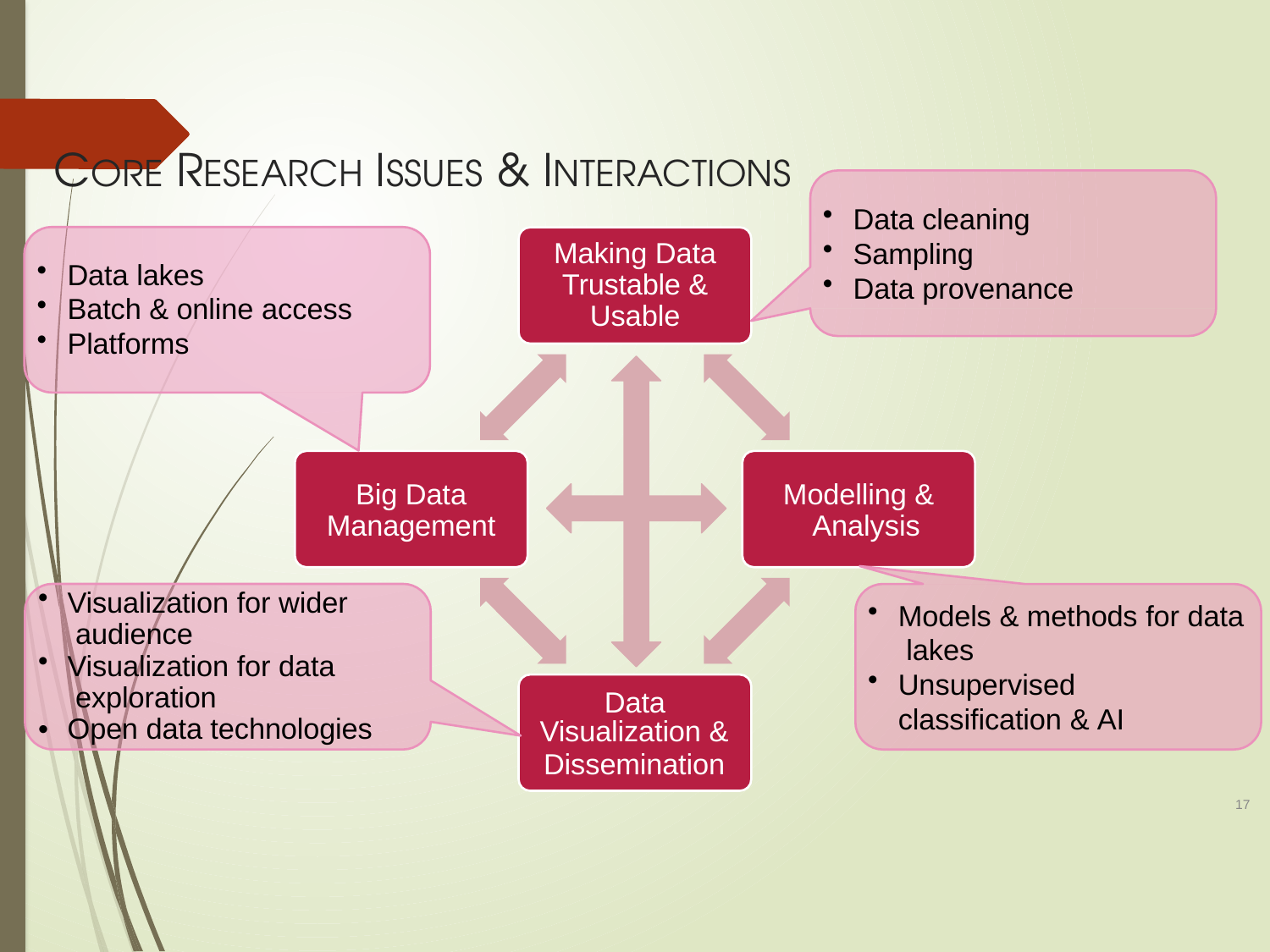

Canadian Data Science Workshop
# CORE RESEARCH ISSUES & INTERACTIONS

Data cleaning
Sampling
Data provenance

Making Data  Trustable &  Usable
Data lakes
Batch & online access
Platforms

Big Data  Management
Modelling &  Analysis

Visualization for wider  audience
Visualization for data  exploration

Models & methods for data  lakes
Unsupervised  classification & AI

Data
•
Open data technologies
Visualization &
Dissemination
17